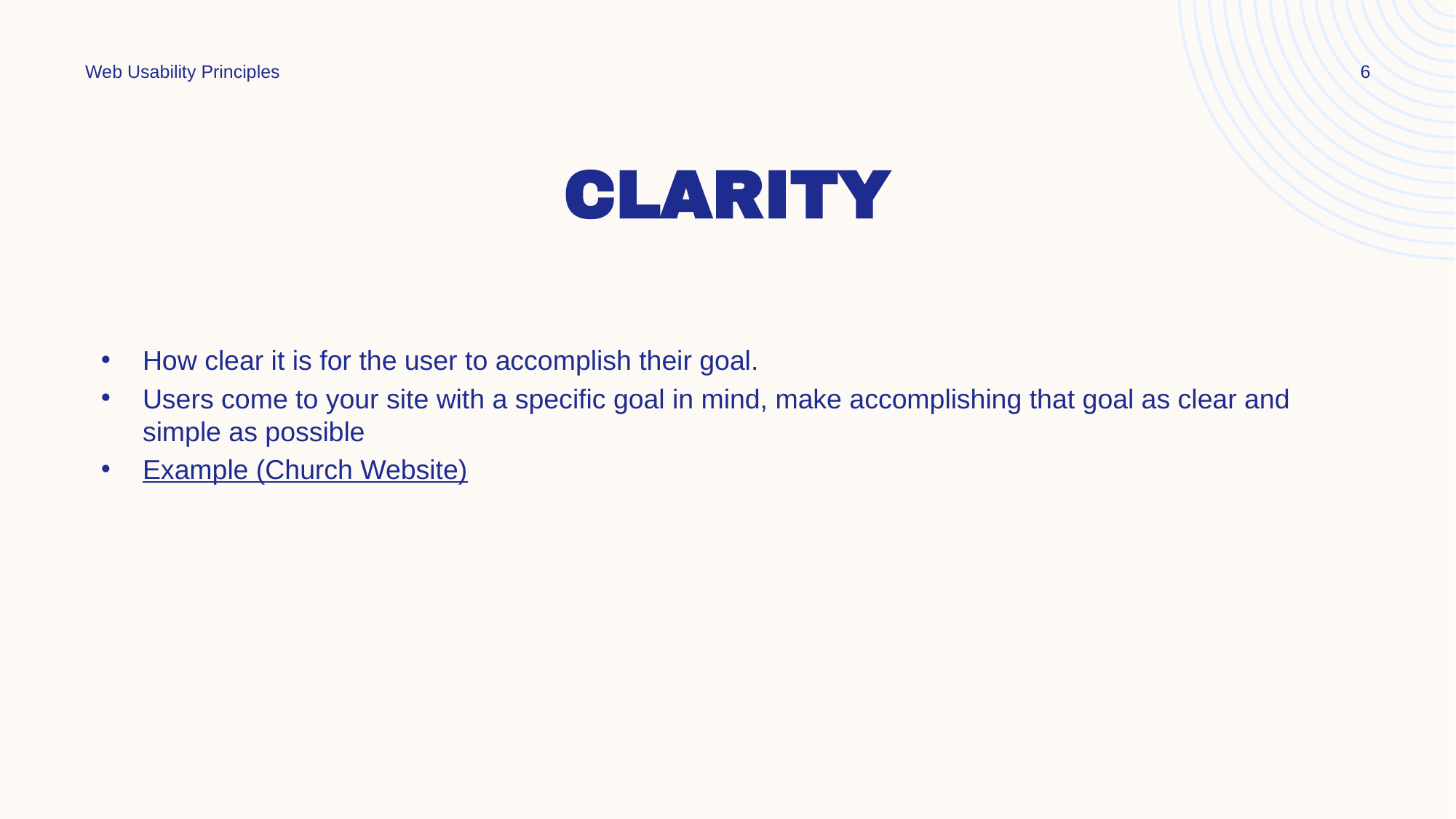

Web Usability Principles
6
# Clarity
How clear it is for the user to accomplish their goal.
Users come to your site with a specific goal in mind, make accomplishing that goal as clear and simple as possible
Example (Church Website)